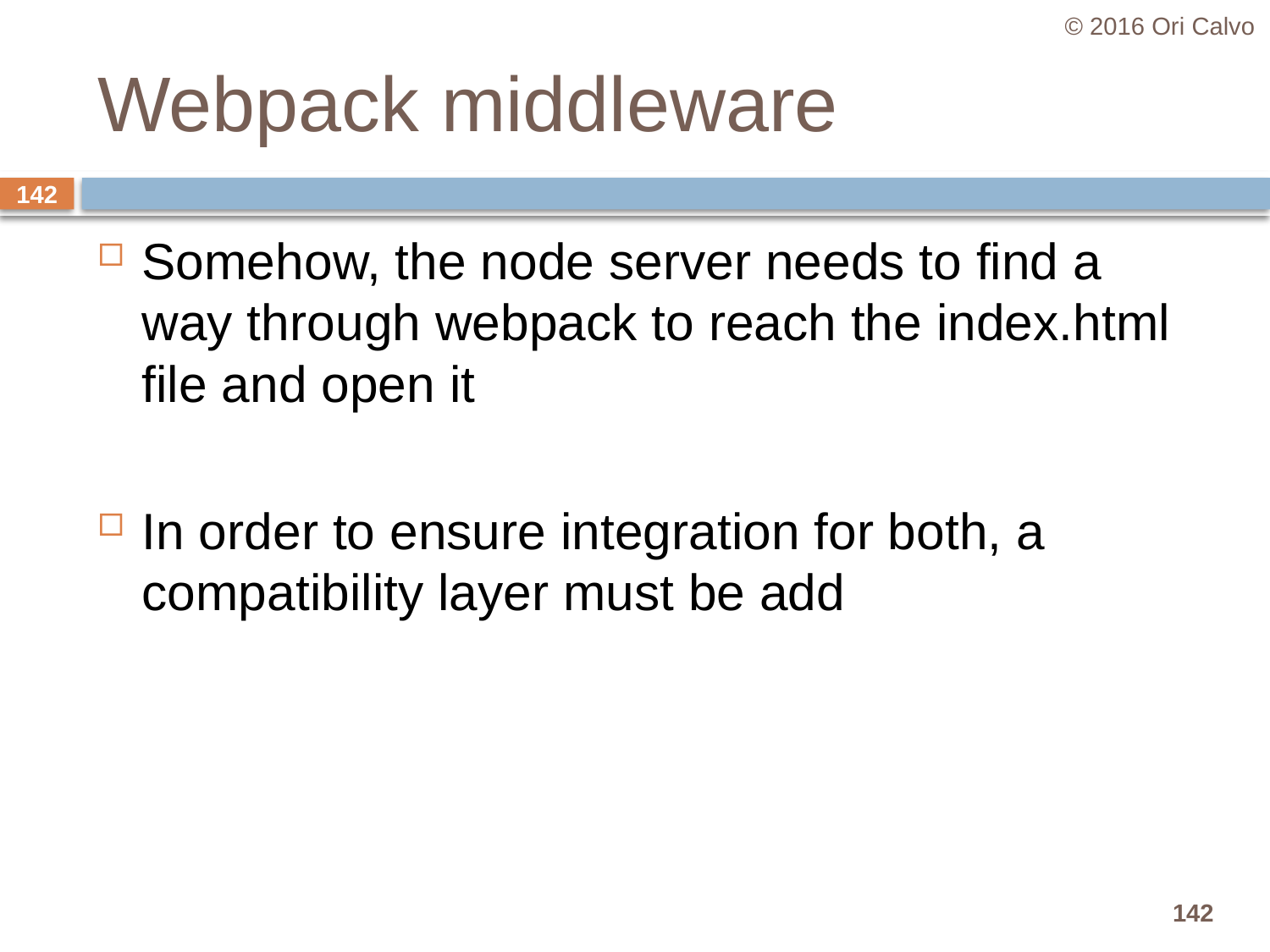

© 2016 Ori Calvo
# Webpack middleware
142
Somehow, the node server needs to find a way through webpack to reach the index.html file and open it

In order to ensure integration for both, a compatibility layer must be add